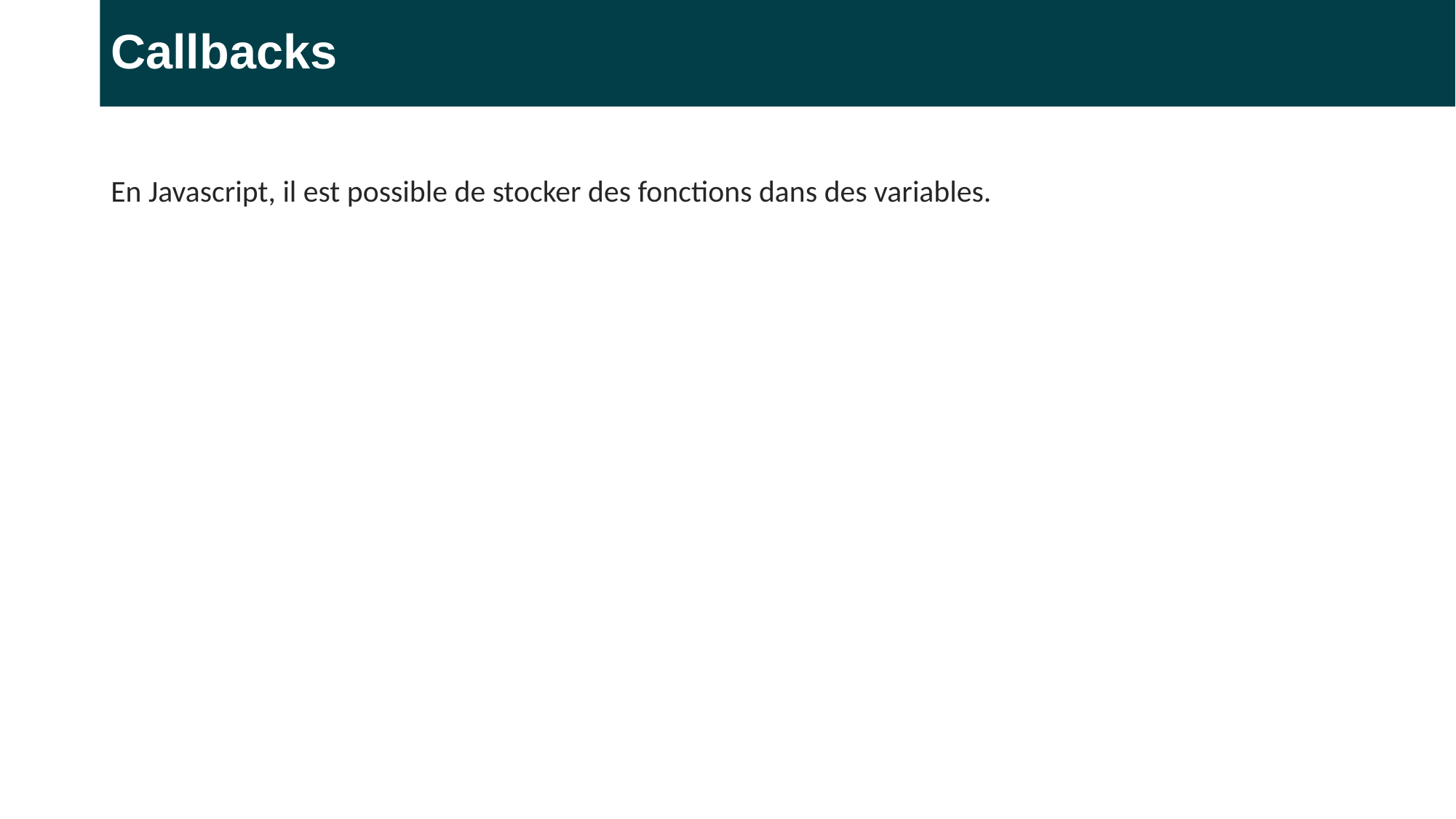

# Callbacks
En Javascript, il est possible de stocker des fonctions dans des variables.